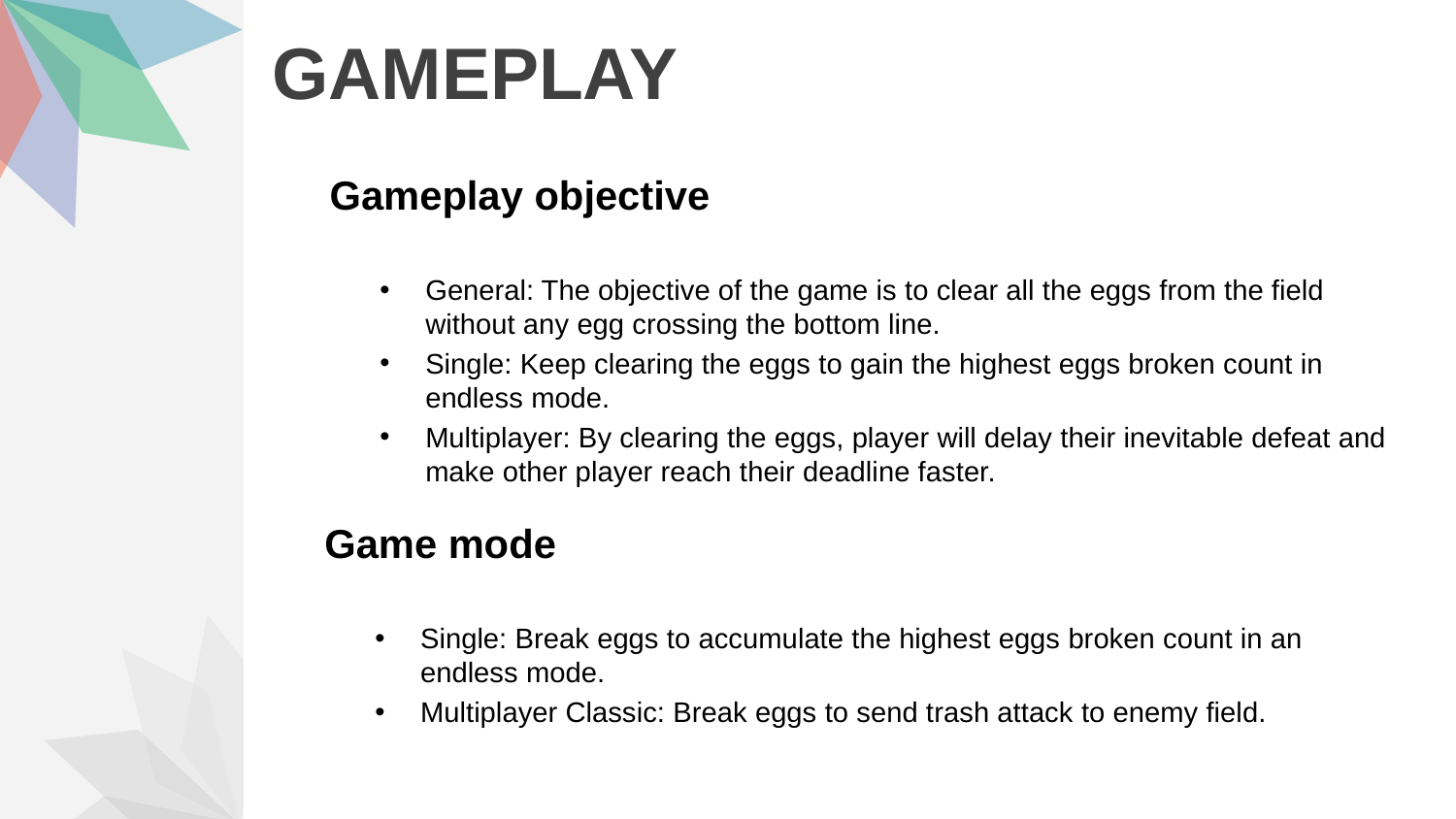

# GAMEPLAY
Gameplay objective
General: The objective of the game is to clear all the eggs from the field without any egg crossing the bottom line.
Single: Keep clearing the eggs to gain the highest eggs broken count in endless mode.
Multiplayer: By clearing the eggs, player will delay their inevitable defeat and make other player reach their deadline faster.
Game mode
Single: Break eggs to accumulate the highest eggs broken count in an endless mode.
Multiplayer Classic: Break eggs to send trash attack to enemy field.